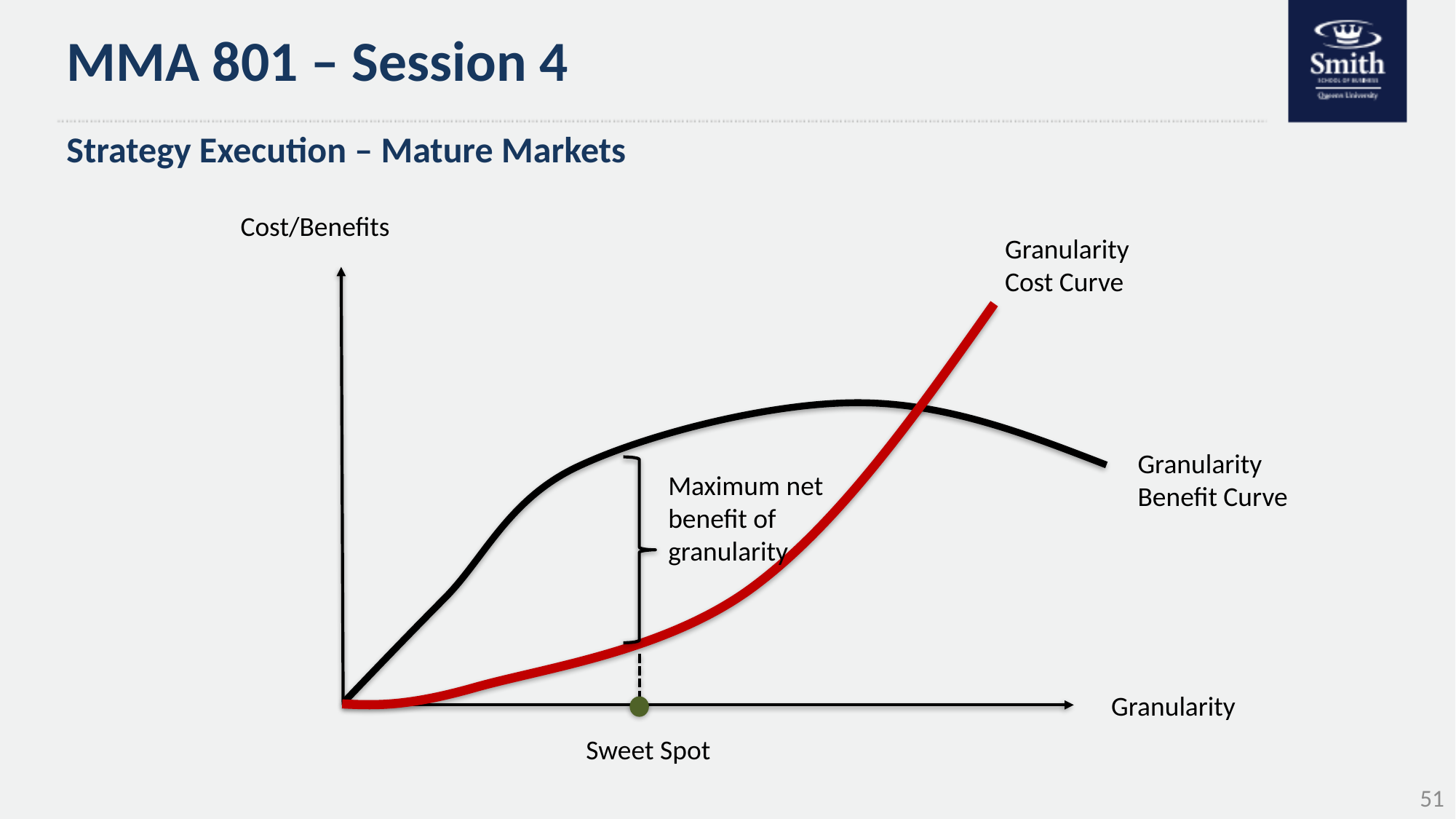

# MMA 801 – Session 4
Strategy Execution – Mature Markets
Cost/Benefits
Granularity Cost Curve

Granularity Benefit Curve

Maximum net benefit of granularity
Granularity

Sweet Spot
51